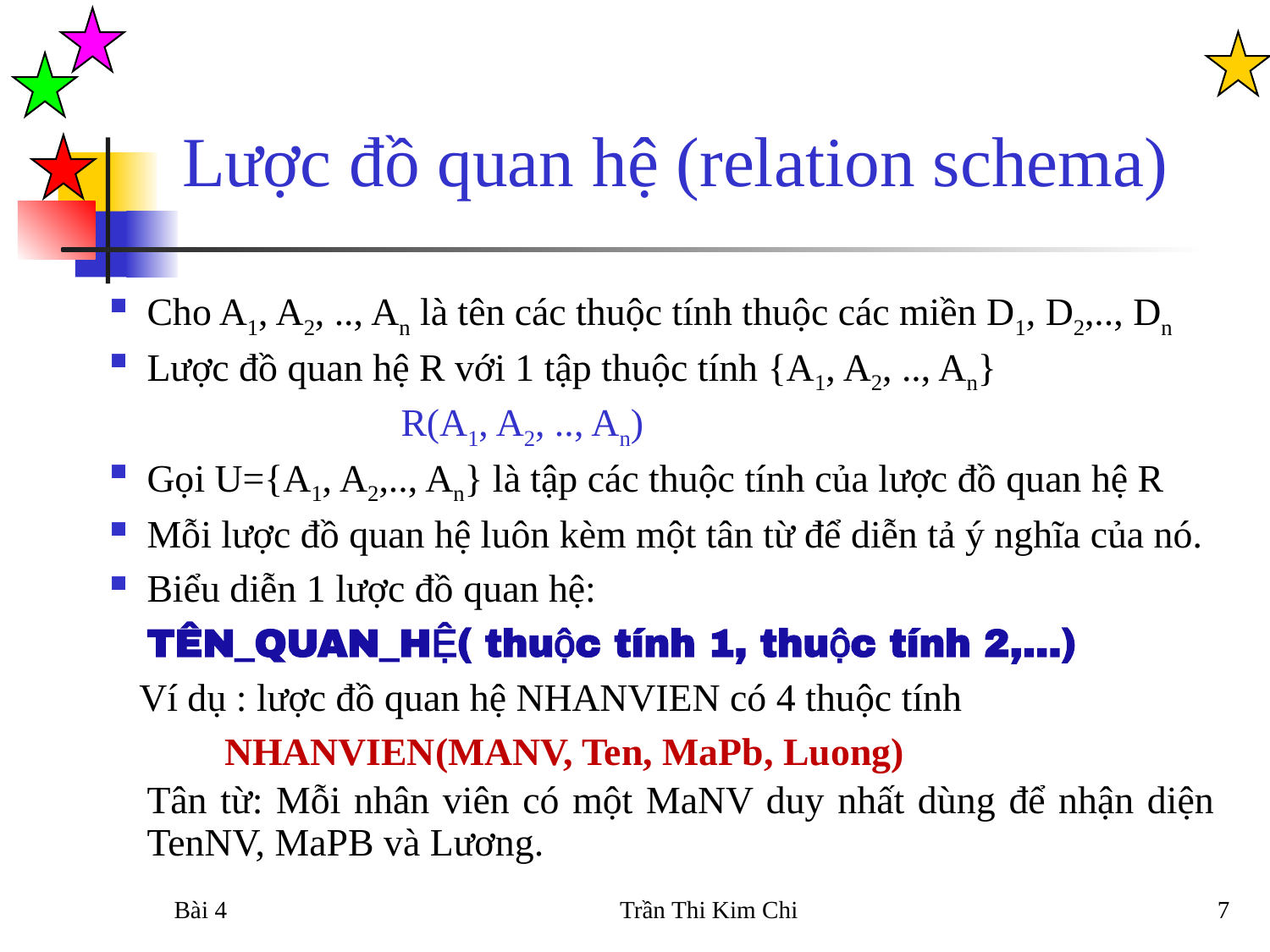

Lược đồ quan hệ (relation schema)
Cho A1, A2, .., An là tên các thuộc tính thuộc các miền D1, D2,.., Dn
Lược đồ quan hệ R với 1 tập thuộc tính {A1, A2, .., An}
			R(A1, A2, .., An)
Gọi U={A1, A2,.., An} là tập các thuộc tính của lược đồ quan hệ R
Mỗi lược đồ quan hệ luôn kèm một tân từ để diễn tả ý nghĩa của nó.
Biểu diễn 1 lược đồ quan hệ:
	TÊN_QUAN_HỆ( thuộc tính 1, thuộc tính 2,…)
   Ví dụ : lược đồ quan hệ NHANVIEN có 4 thuộc tính
	        NHANVIEN(MANV, Ten, MaPb, Luong)
	Tân từ: Mỗi nhân viên có một MaNV duy nhất dùng để nhận diện TenNV, MaPB và Lương.
Bài 4
Trần Thi Kim Chi
7